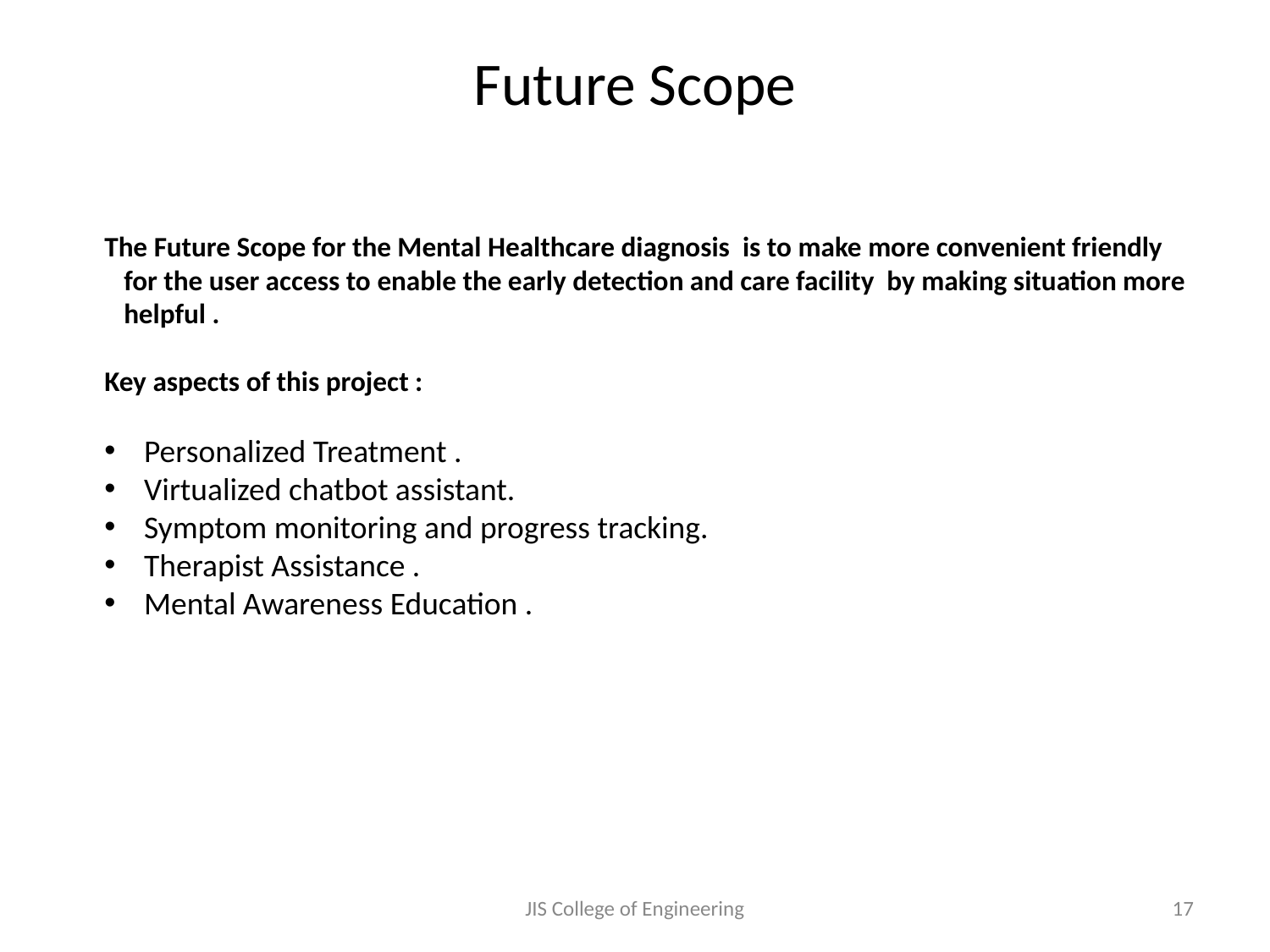

# Future Scope
The Future Scope for the Mental Healthcare diagnosis  is to make more convenient friendly for the user access to enable the early detection and care facility  by making situation more helpful .

Key aspects of this project :

Personalized Treatment .
Virtualized chatbot assistant.
Symptom monitoring and progress tracking.
Therapist Assistance .
Mental Awareness Education .
JIS College of Engineering
17